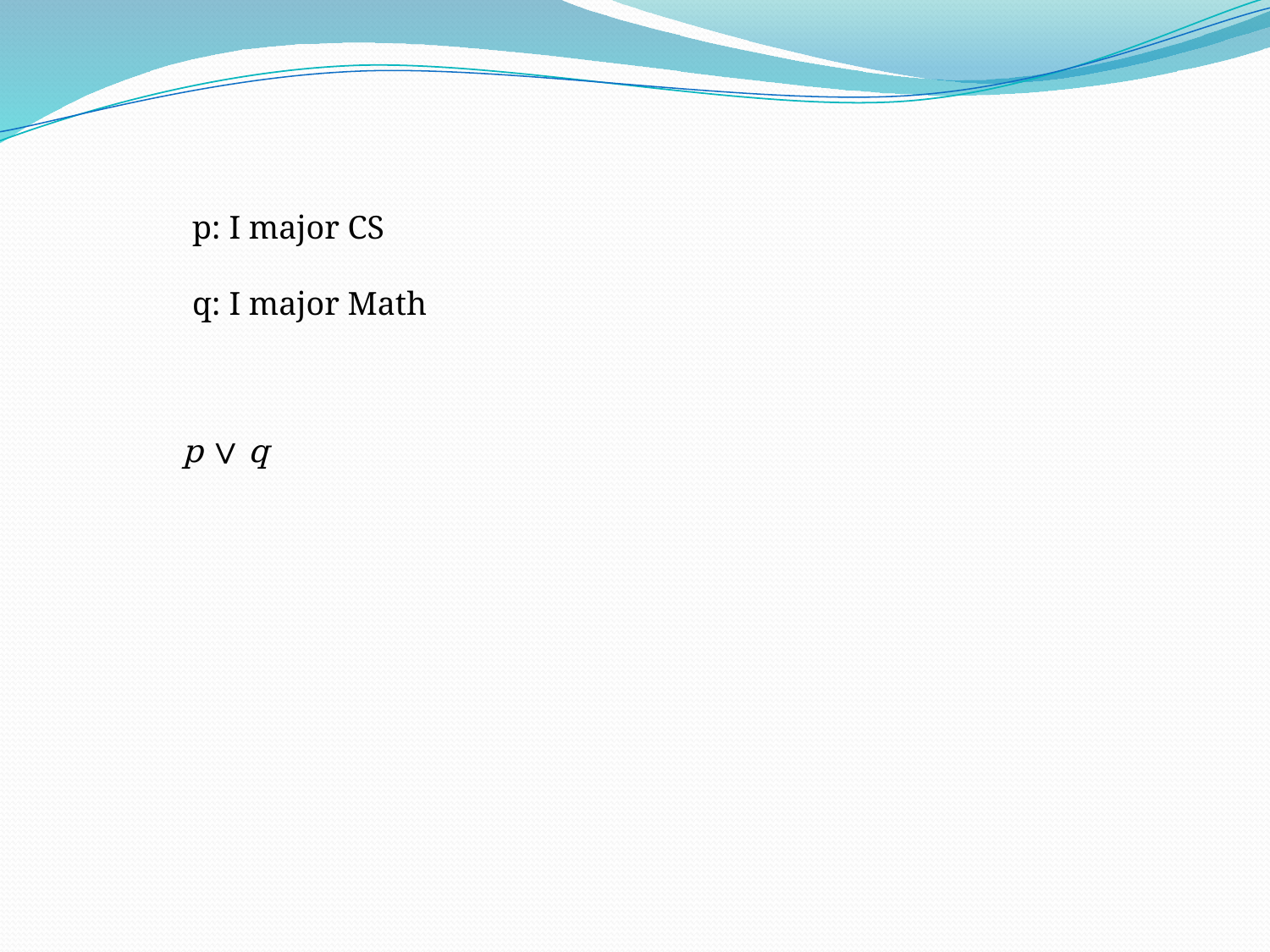

p: I major CS

q: I major Math

p ∨ q